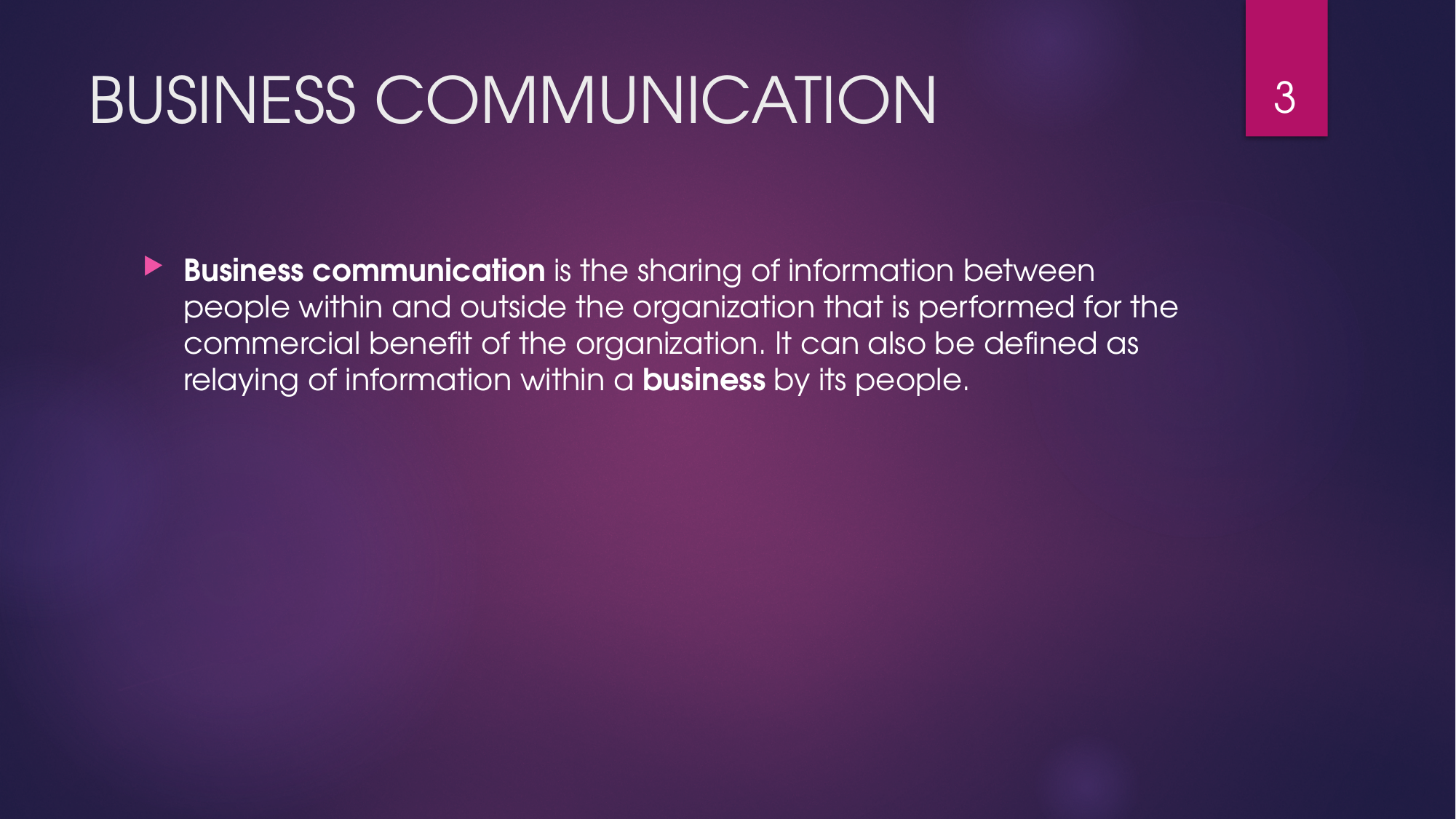

3
# BUSINESS COMMUNICATION
Business communication is the sharing of information between people within and outside the organization that is performed for the commercial benefit of the organization. It can also be defined as relaying of information within a business by its people.